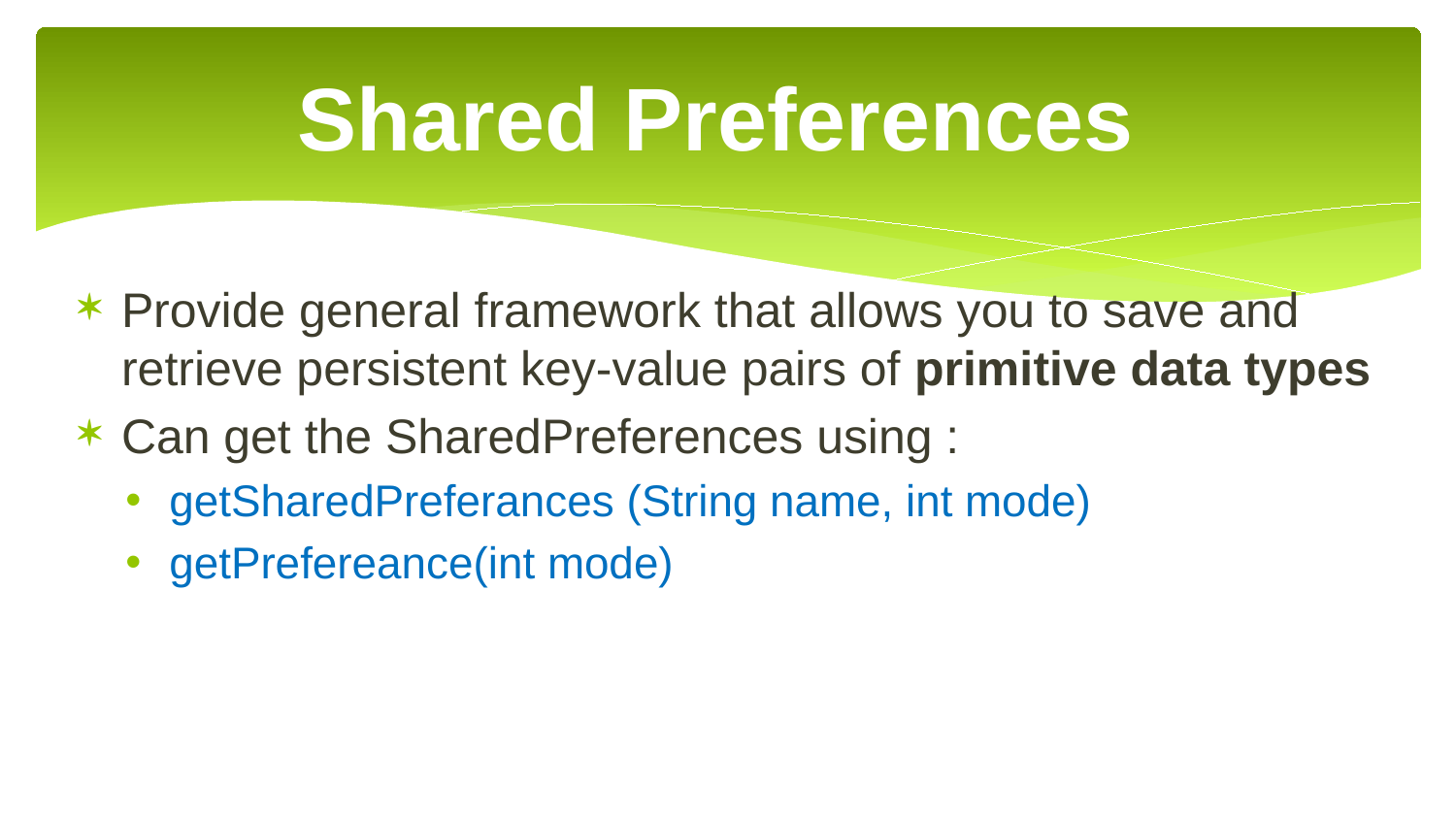

# Shared Preferences
Provide general framework that allows you to save and retrieve persistent key-value pairs of primitive data types
Can get the SharedPreferences using :
getSharedPreferances (String name, int mode)
getPrefereance(int mode)